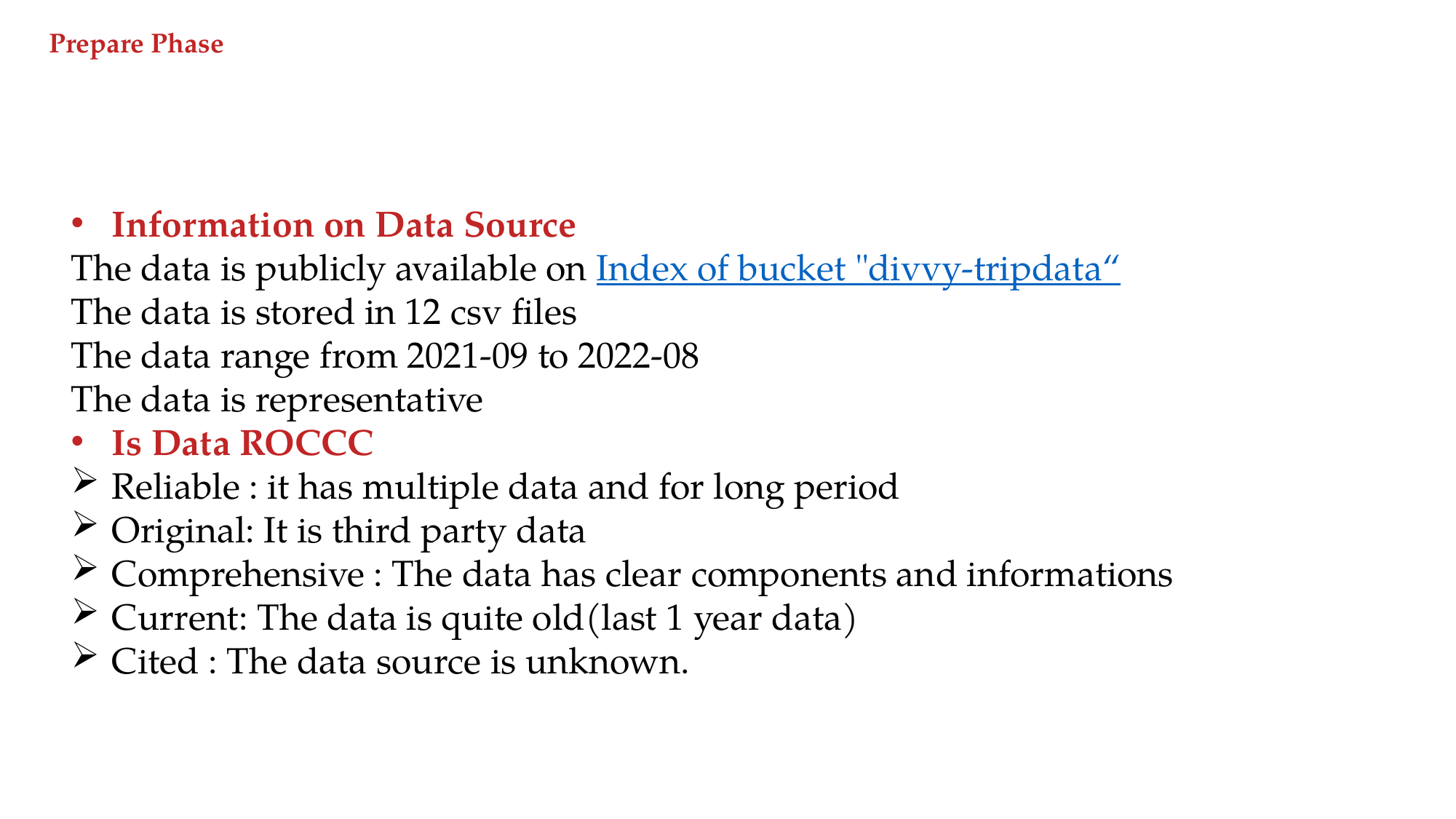

Prepare Phase
Information on Data Source
The data is publicly available on Index of bucket "divvy-tripdata“
The data is stored in 12 csv files
The data range from 2021-09 to 2022-08
The data is representative
Is Data ROCCC
Reliable : it has multiple data and for long period
Original: It is third party data
Comprehensive : The data has clear components and informations
Current: The data is quite old(last 1 year data)
Cited : The data source is unknown.